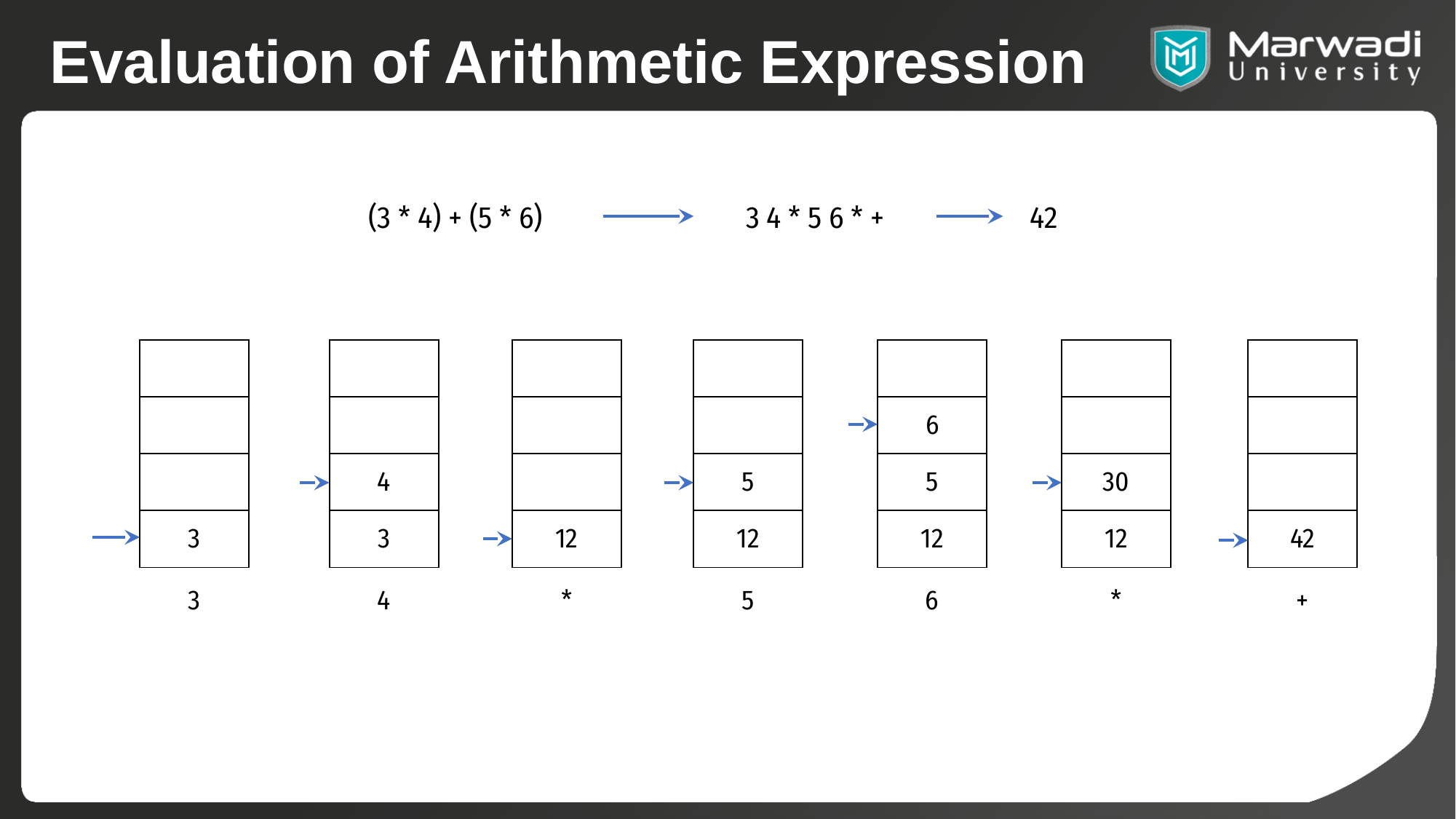

# Evaluation of Arithmetic Expression
(3 * 4) + (5 * 6)
3 4 * 5 6 * +
42
|  |
| --- |
|  |
|  |
| 3 |
|  |
| --- |
|  |
| 4 |
| 3 |
|  |
| --- |
|  |
|  |
| 12 |
|  |
| --- |
|  |
| 5 |
| 12 |
|  |
| --- |
| 6 |
| 5 |
| 12 |
|  |
| --- |
|  |
| 30 |
| 12 |
|  |
| --- |
|  |
|  |
| 42 |
3
4
*
5
6
*
+